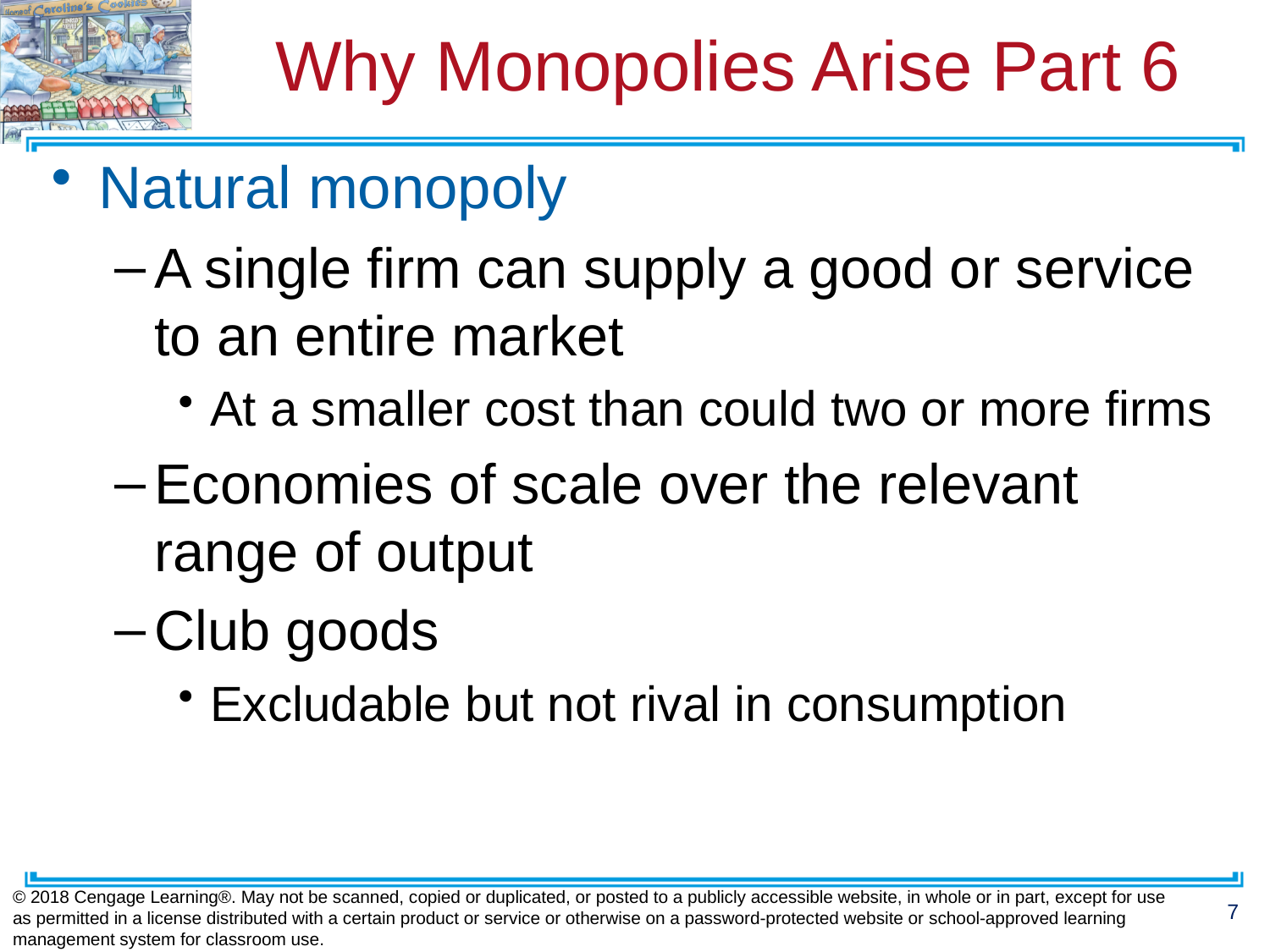

# Why Monopolies Arise Part 6
Natural monopoly
A single firm can supply a good or service to an entire market
At a smaller cost than could two or more firms
Economies of scale over the relevant range of output
Club goods
Excludable but not rival in consumption
© 2018 Cengage Learning®. May not be scanned, copied or duplicated, or posted to a publicly accessible website, in whole or in part, except for use as permitted in a license distributed with a certain product or service or otherwise on a password-protected website or school-approved learning management system for classroom use.
7